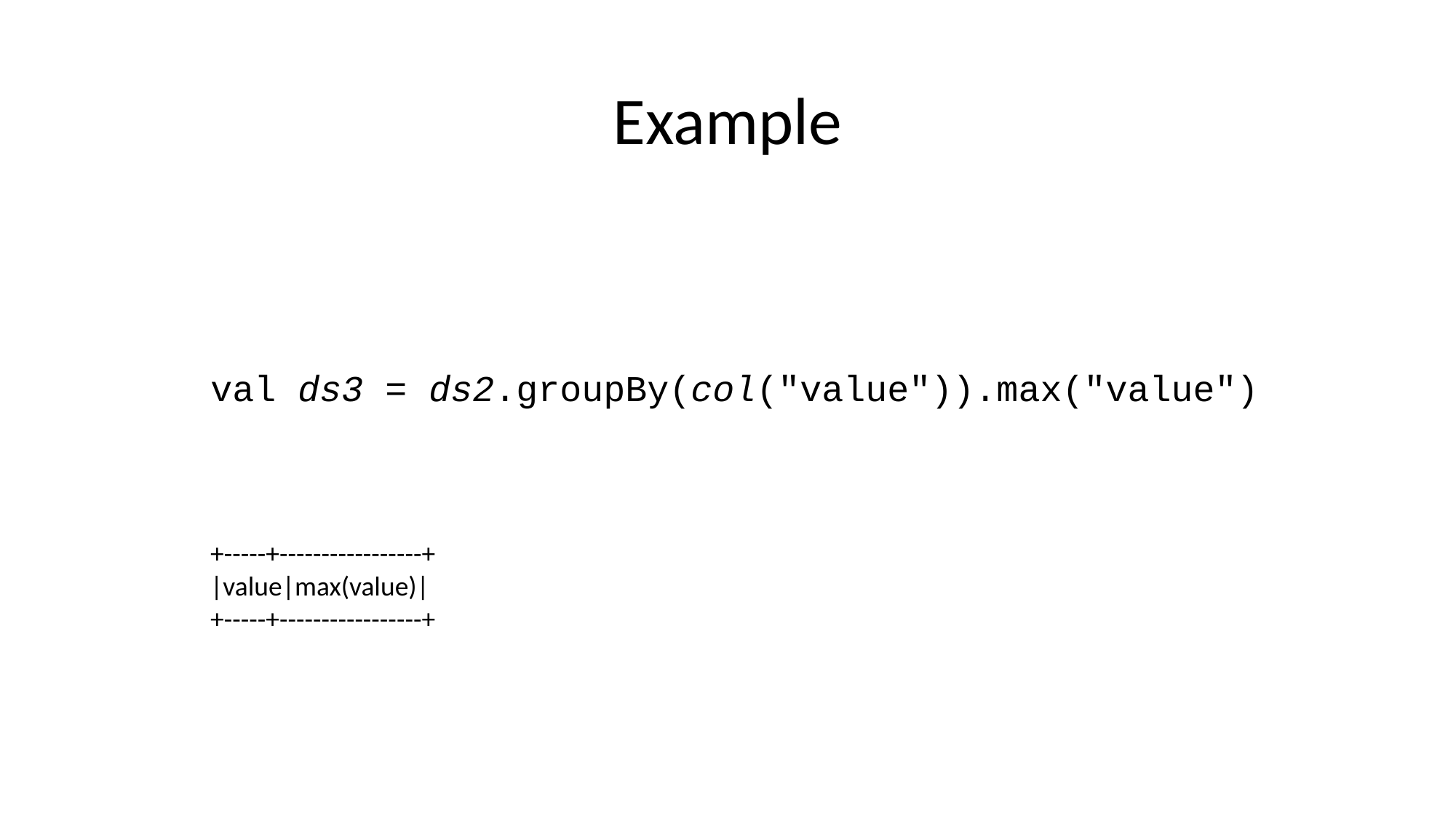

# Example
val ds3 = ds2.groupBy(col("value")).max("value")
+-----+-----------------+
|value|max(value)|
+-----+-----------------+